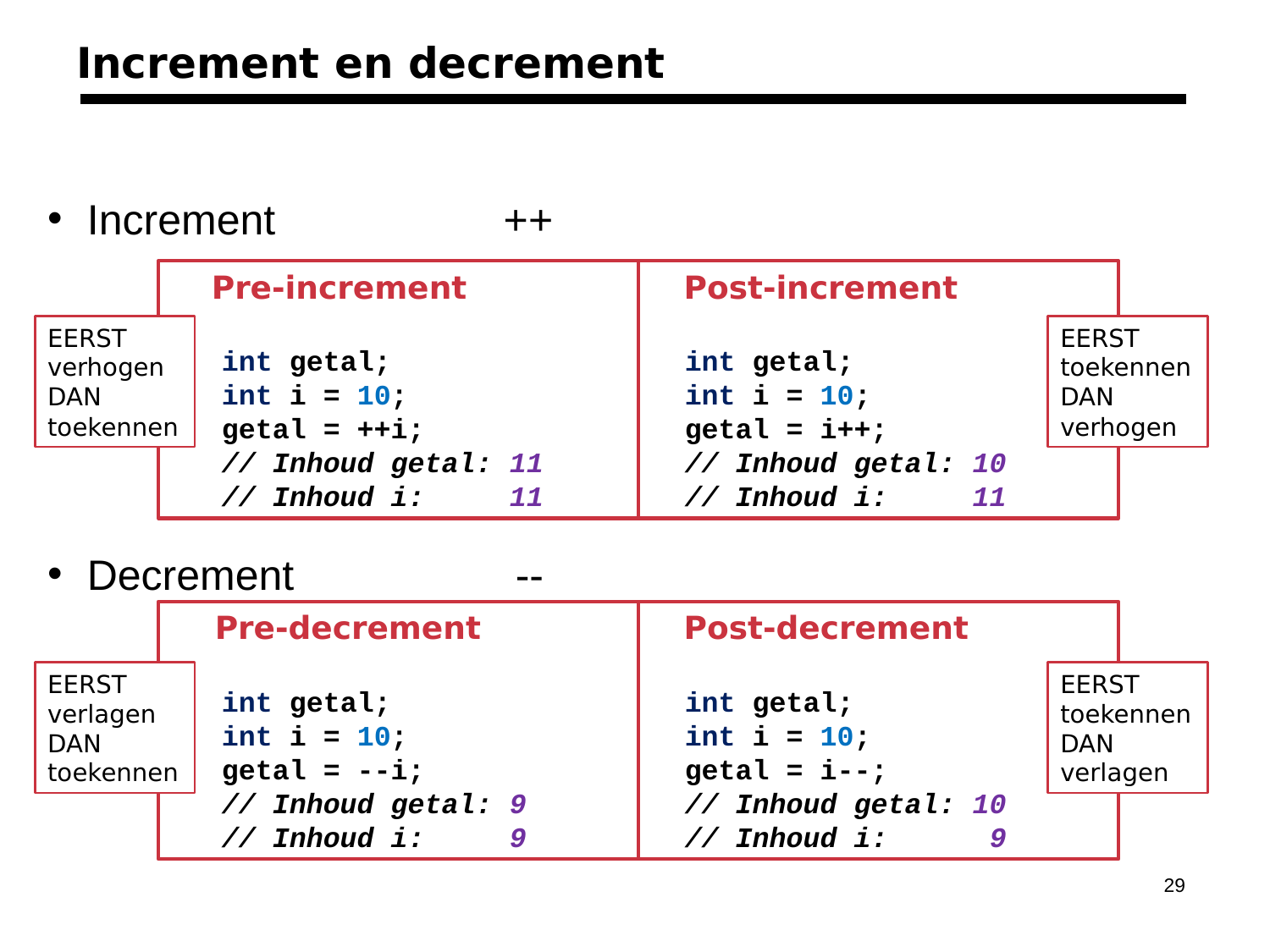

# Increment en decrement
Increment		   ++

Decrement		    --
    Pre-increment

   int getal;
   int i = 10;
   getal = ++i;
   // Inhoud getal: 11
   // Inhoud i:     11
   Post-increment

  int getal;
  int i = 10;
  getal = i++;
  // Inhoud getal: 10
  // Inhoud i:     11
EERST verhogen
DAN
toekennen
EERST toekennen
DAN
verhogen
    Pre-decrement

   int getal;
   int i = 10;
   getal = --i;
   // Inhoud getal: 9
   // Inhoud i:     9
   Post-decrement

  int getal;
  int i = 10;
  getal = i--;
  // Inhoud getal: 10
  // Inhoud i:      9
EERST verlagen
DAN
toekennen
EERST toekennenDAN
verlagen